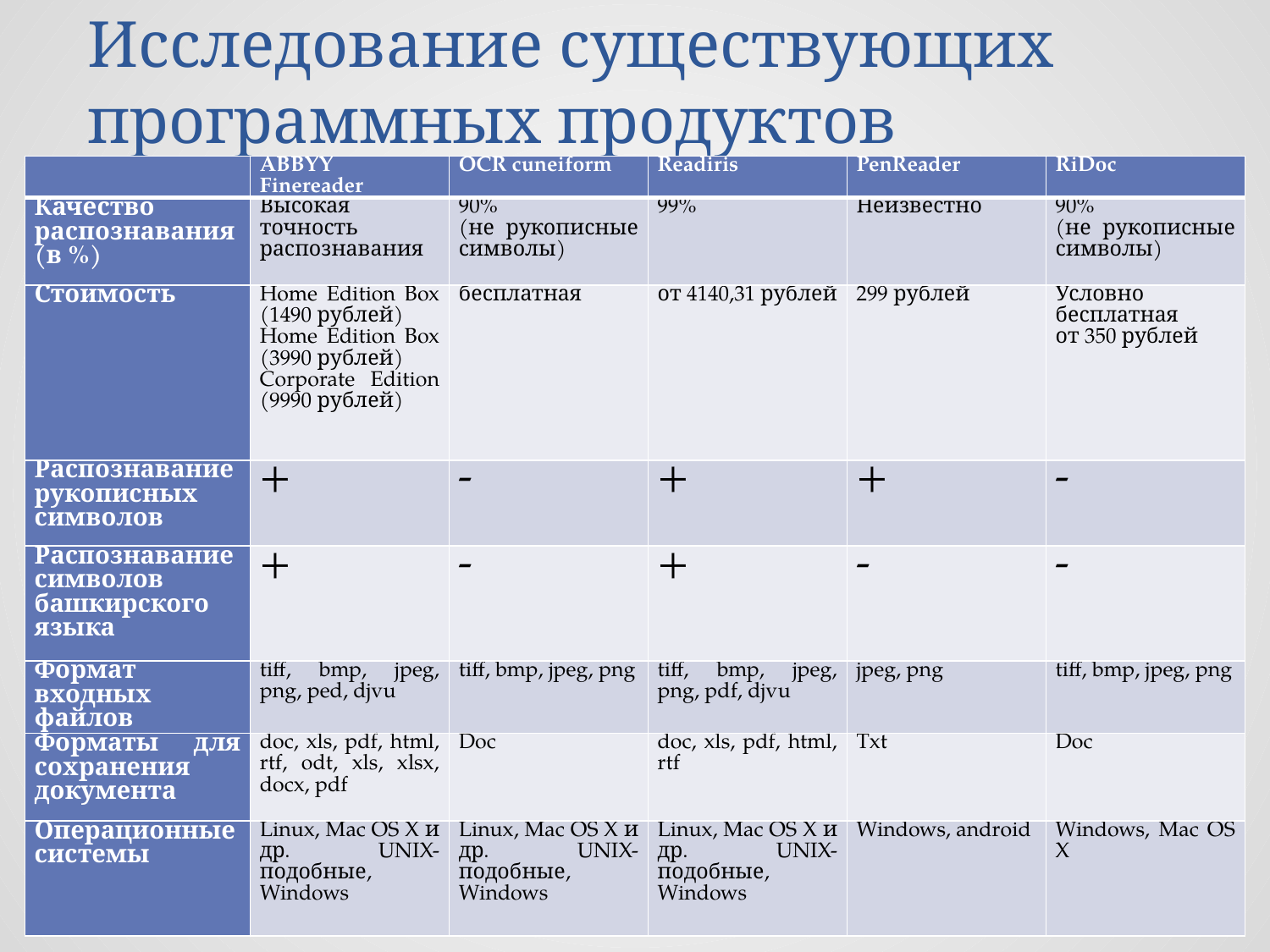

# Исследование существующих программных продуктов
|  | ABBYY Finereader | OCR cuneiform | Readiris | PenReader | RiDoc |
| --- | --- | --- | --- | --- | --- |
| Качество распознавания (в %) | Высокая точность распознавания | 90% (не рукописные символы) | 99% | Неизвестно | 90% (не рукописные символы) |
| Стоимость | Home Edition Box (1490 рублей) Home Edition Box (3990 рублей) Corporate Edition (9990 рублей) | бесплатная | от 4140,31 рублей | 299 рублей | Условно бесплатная от 350 рублей |
| Распознавание рукописных символов | + | - | + | + | - |
| Распознавание символов башкирского языка | + | - | + | - | - |
| Формат входных файлов | tiff, bmp, jpeg, png, ped, djvu | tiff, bmp, jpeg, png | tiff, bmp, jpeg, png, pdf, djvu | jpeg, png | tiff, bmp, jpeg, png |
| Форматы для сохранения документа | doc, xls, pdf, html, rtf, odt, xls, xlsx, docx, pdf | Doc | doc, xls, pdf, html, rtf | Txt | Doc |
| Операционные системы | Linux, Mac OS X и др. UNIX-подобные, Windows | Linux, Mac OS X и др. UNIX-подобные, Windows | Linux, Mac OS X и др. UNIX-подобные, Windows | Windows, android | Windows, Mac OS X |